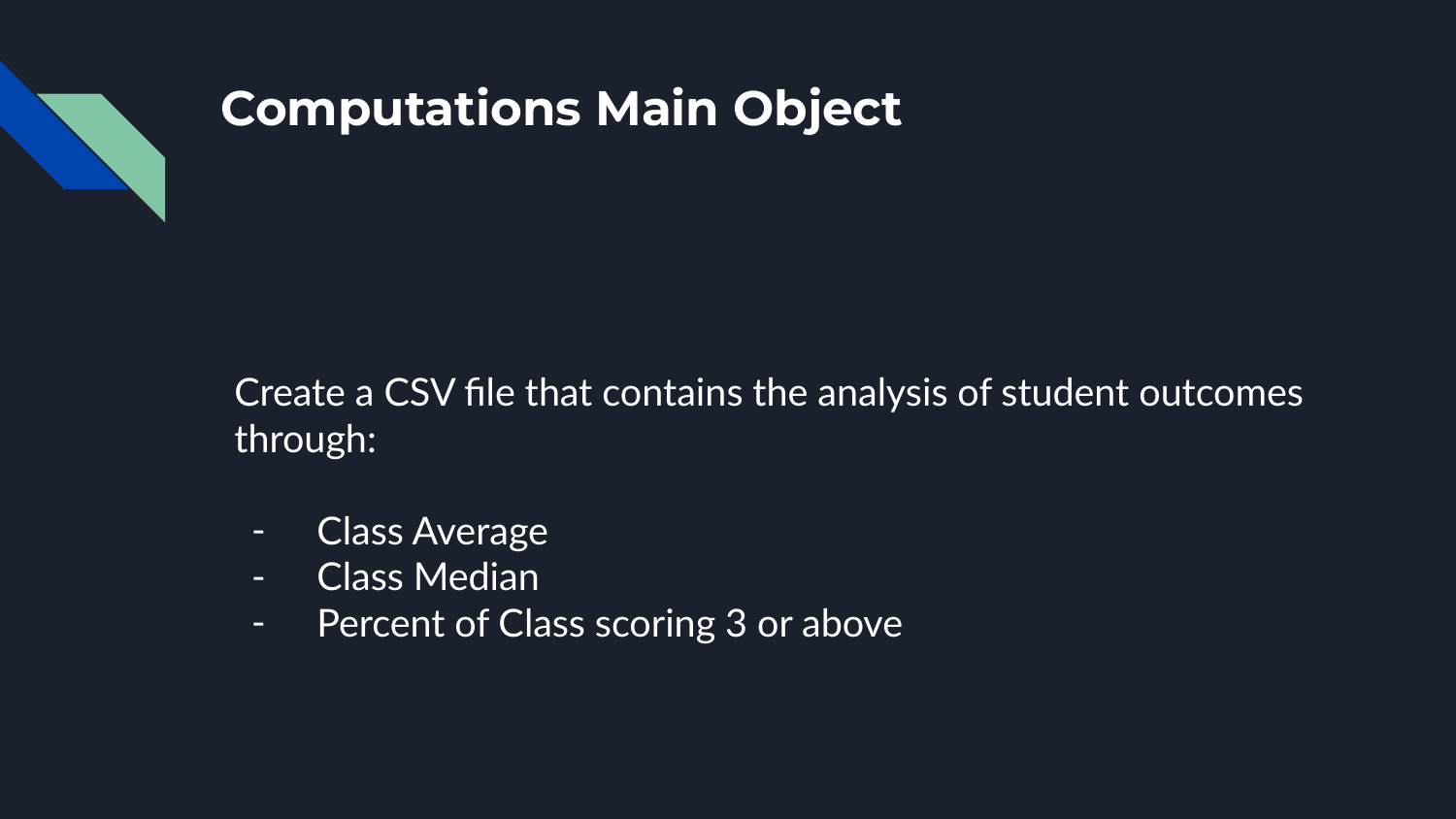

# Computations Main Object
Create a CSV file that contains the analysis of student outcomes through:

 Class Average
 Class Median
 Percent of Class scoring 3 or above